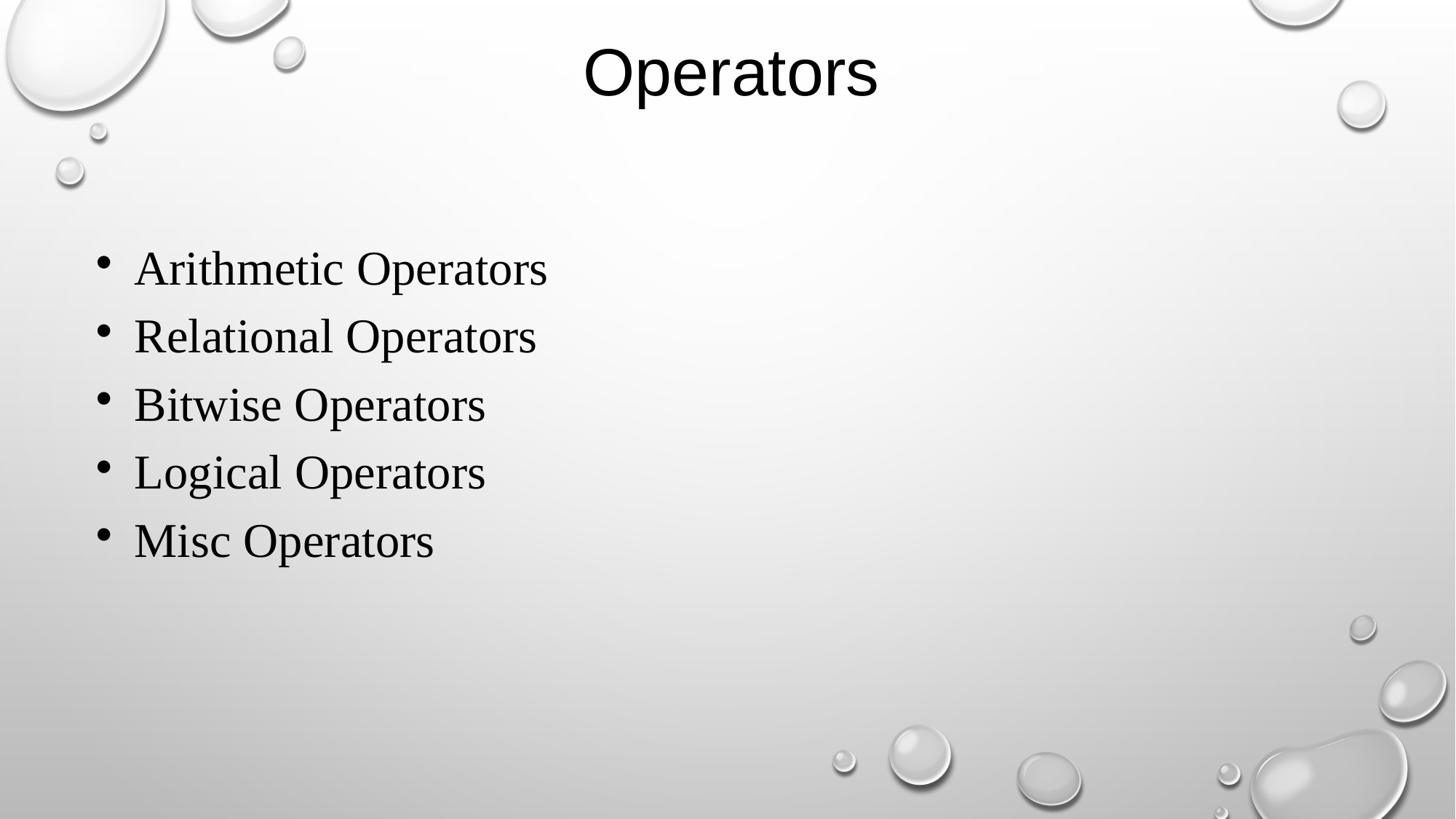

Operators
Arithmetic Operators
Relational Operators
Bitwise Operators
Logical Operators
Misc Operators